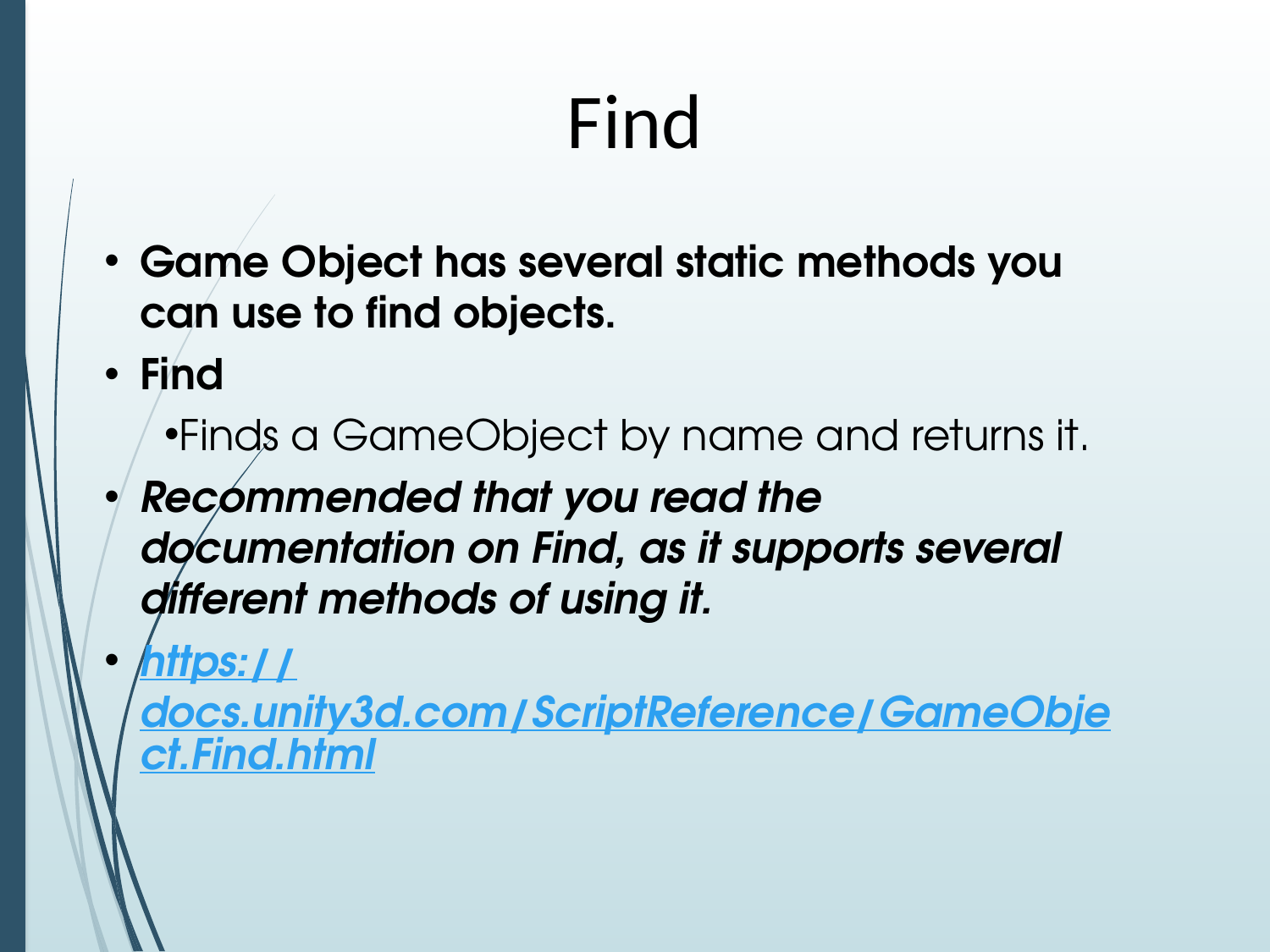

# Find
Game Object has several static methods you can use to find objects.
Find
Finds a GameObject by name and returns it.
Recommended that you read the documentation on Find, as it supports several different methods of using it.
https://docs.unity3d.com/ScriptReference/GameObject.Find.html